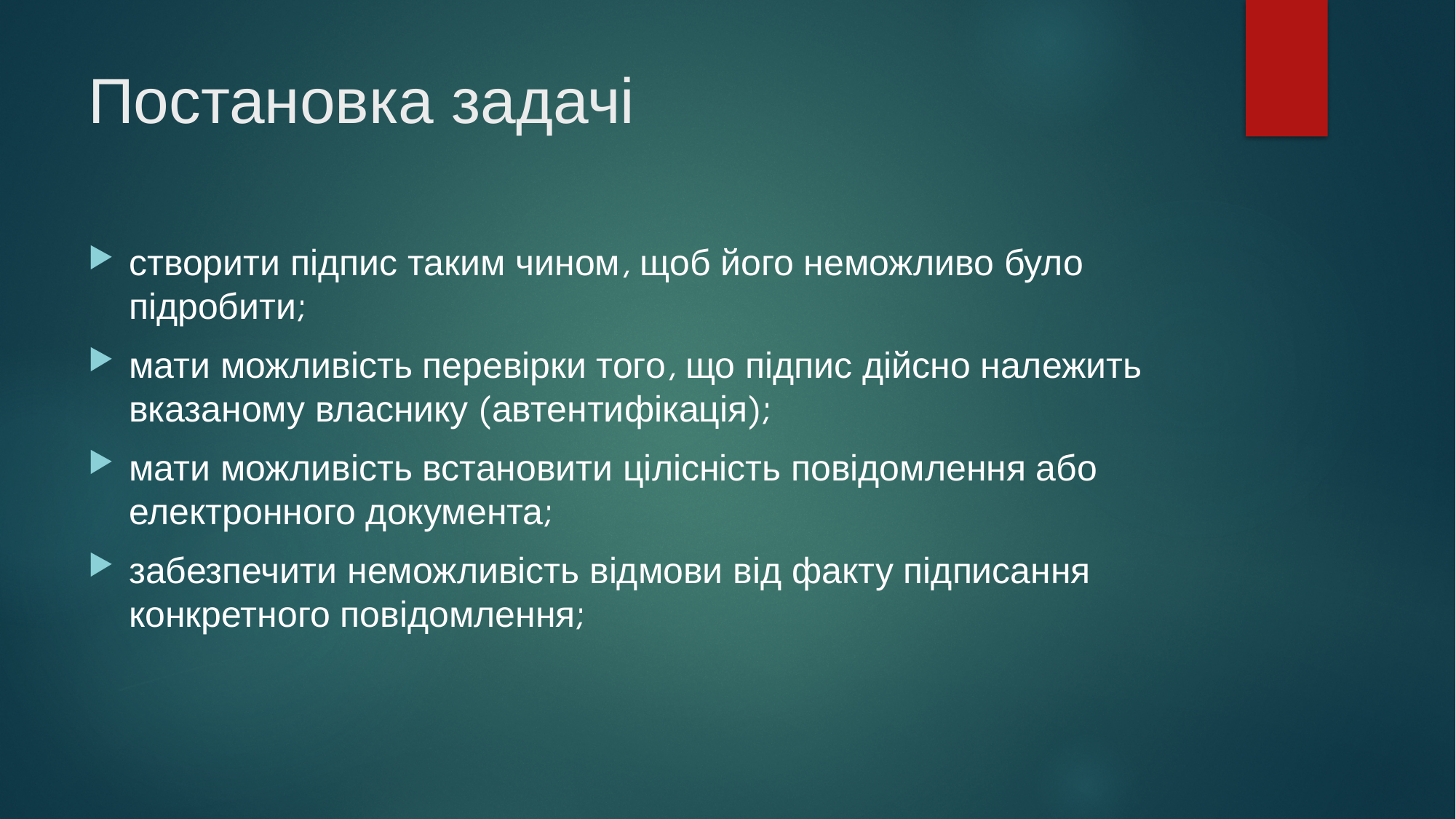

# Постановка задачі
створити підпис таким чином, щоб його неможливо було підробити;
мати можливість перевірки того, що підпис дійсно належить вказаному власнику (автентифікація);
мати можливість встановити цілісність повідомлення або електронного документа;
забезпечити неможливість відмови від факту підписання конкретного повідомлення;